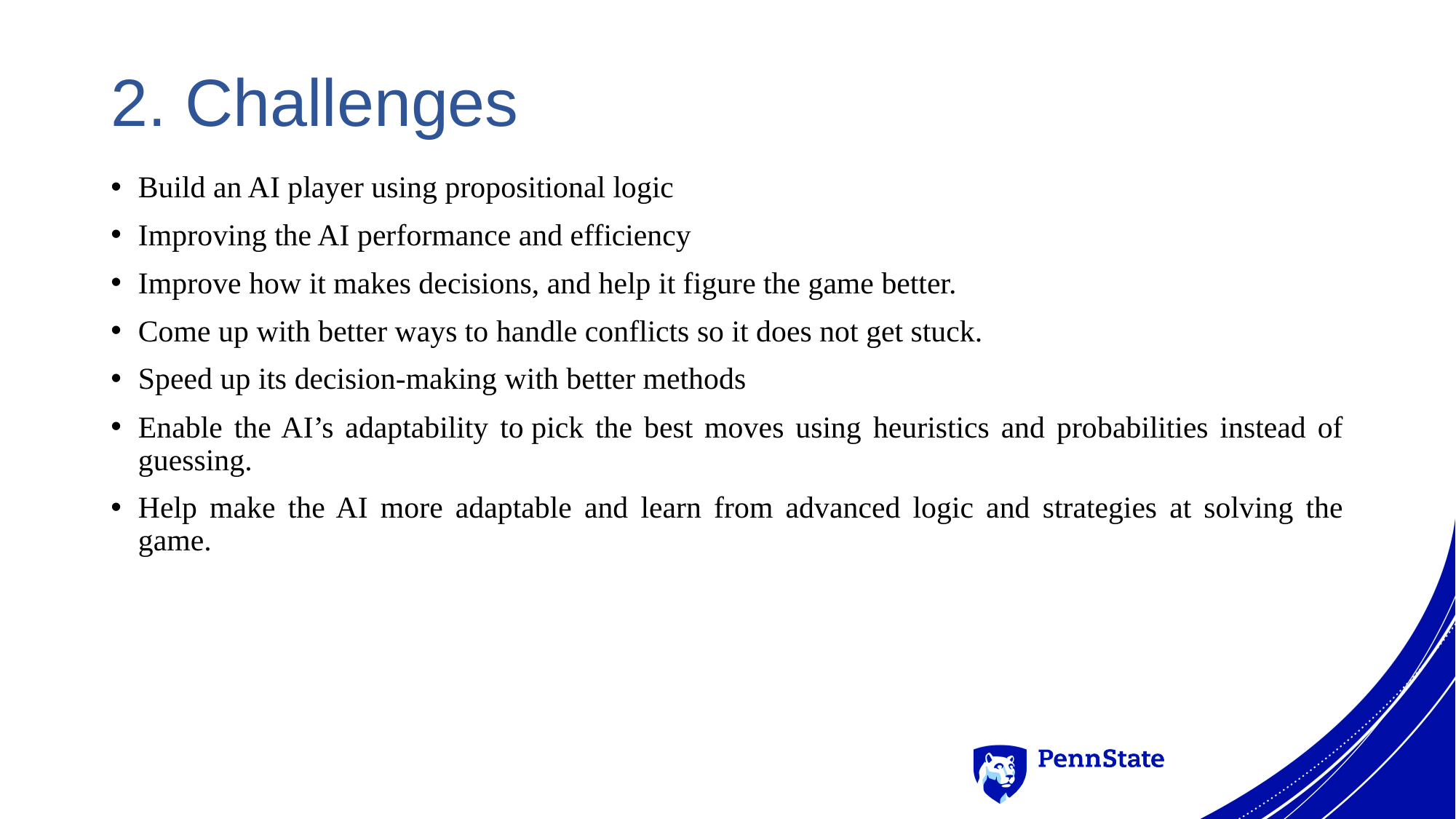

# 2. Challenges
Build an AI player using propositional logic
Improving the AI performance and efficiency
Improve how it makes decisions, and help it figure the game better.
Come up with better ways to handle conflicts so it does not get stuck.
Speed up its decision-making with better methods
Enable the AI’s adaptability to pick the best moves using heuristics and probabilities instead of guessing.
Help make the AI more adaptable and learn from advanced logic and strategies at solving the game.